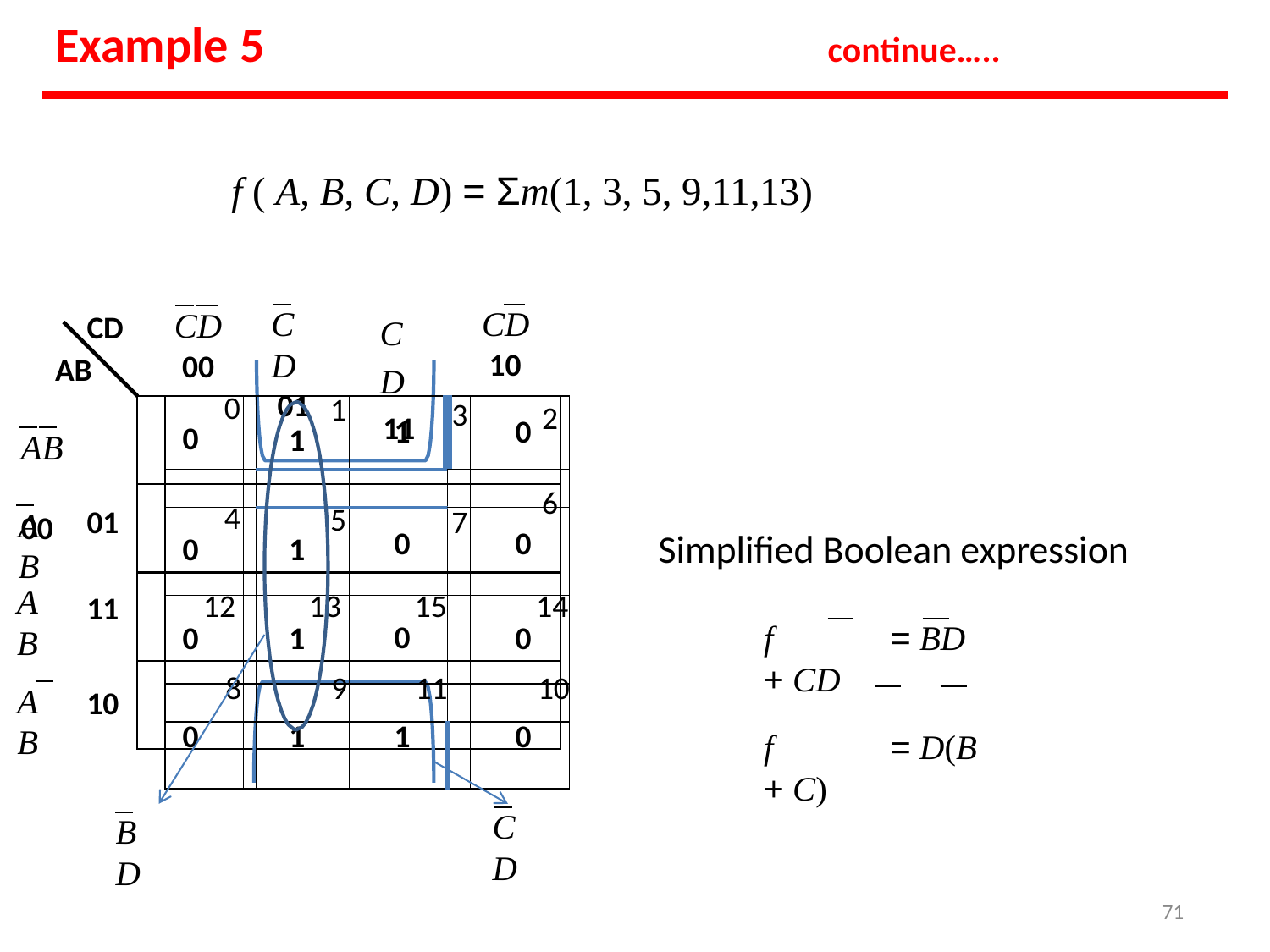

# Example 5
continue…..

f ( A, B, C, D) = Σm(1, 3, 5, 9,11,13)
CD
01
CD
10
CD
AB
CD
00
CD
11

2
| 0 0 |  | 1 1 | 1 | 3 | 0 |
| --- | --- | --- | --- | --- | --- |
|  |  |  |  |  |  |
| 4 0 |  | 5 1 | 0 | 7 | 0 |
| 12 0 |  | 13 1 | 15 0 |  | 14 0 |
| 8 |  | 9 | 11 |  | 10 |
| 0 |  | 1 | 1 |  | 0 |

AB	00

6
01
AB

Simplified Boolean expression
AB
11
f	= BD + CD
f	= D(B + C)

AB
10

CD
BD

71